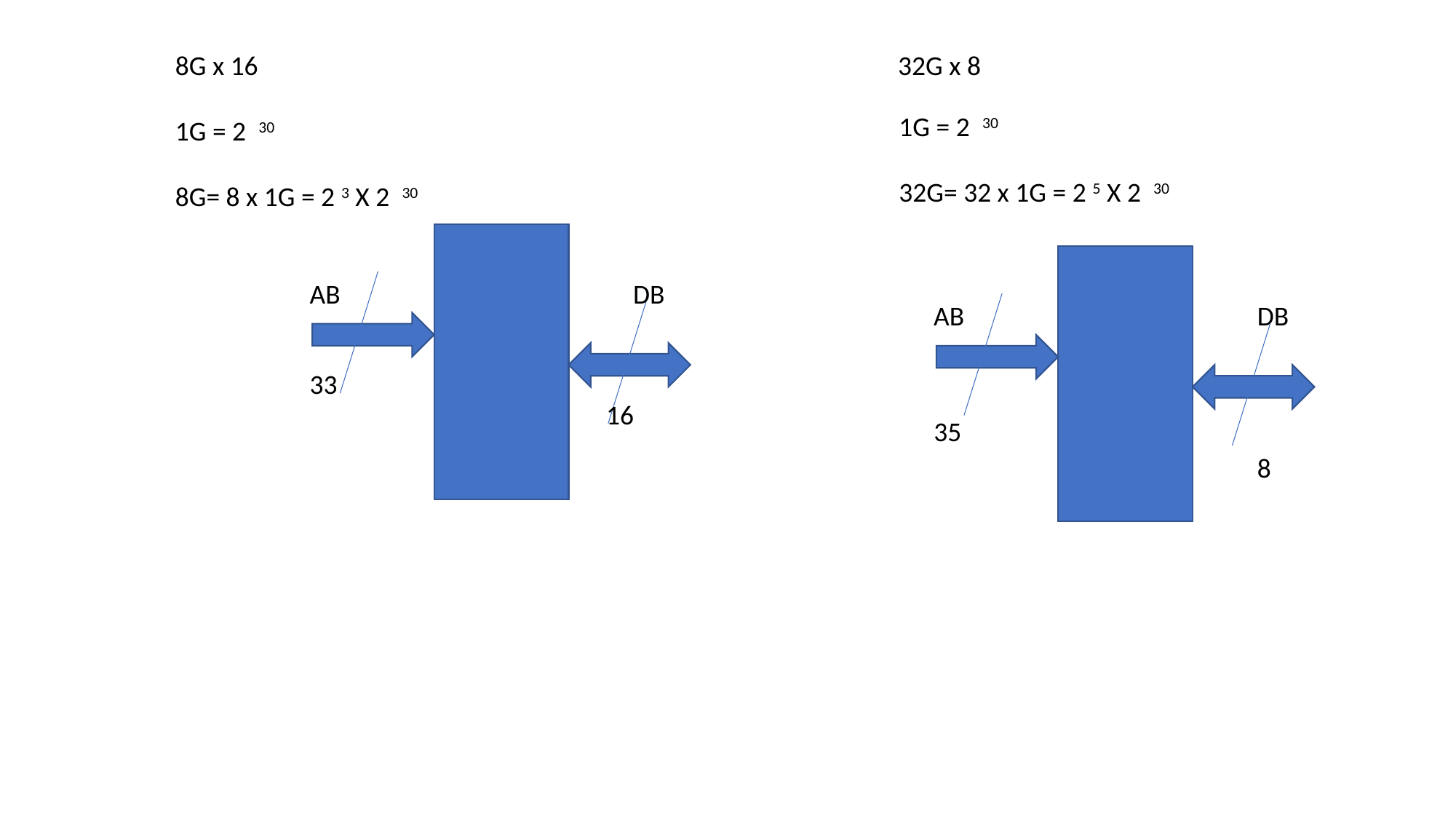

8G x 16

1G = 2  30

8G= 8 x 1G = 2 3 X 2  30
32G x 8

1G = 2  30

32G= 32 x 1G = 2 5 X 2  30

AB
DB

AB
DB

33
16
35
8